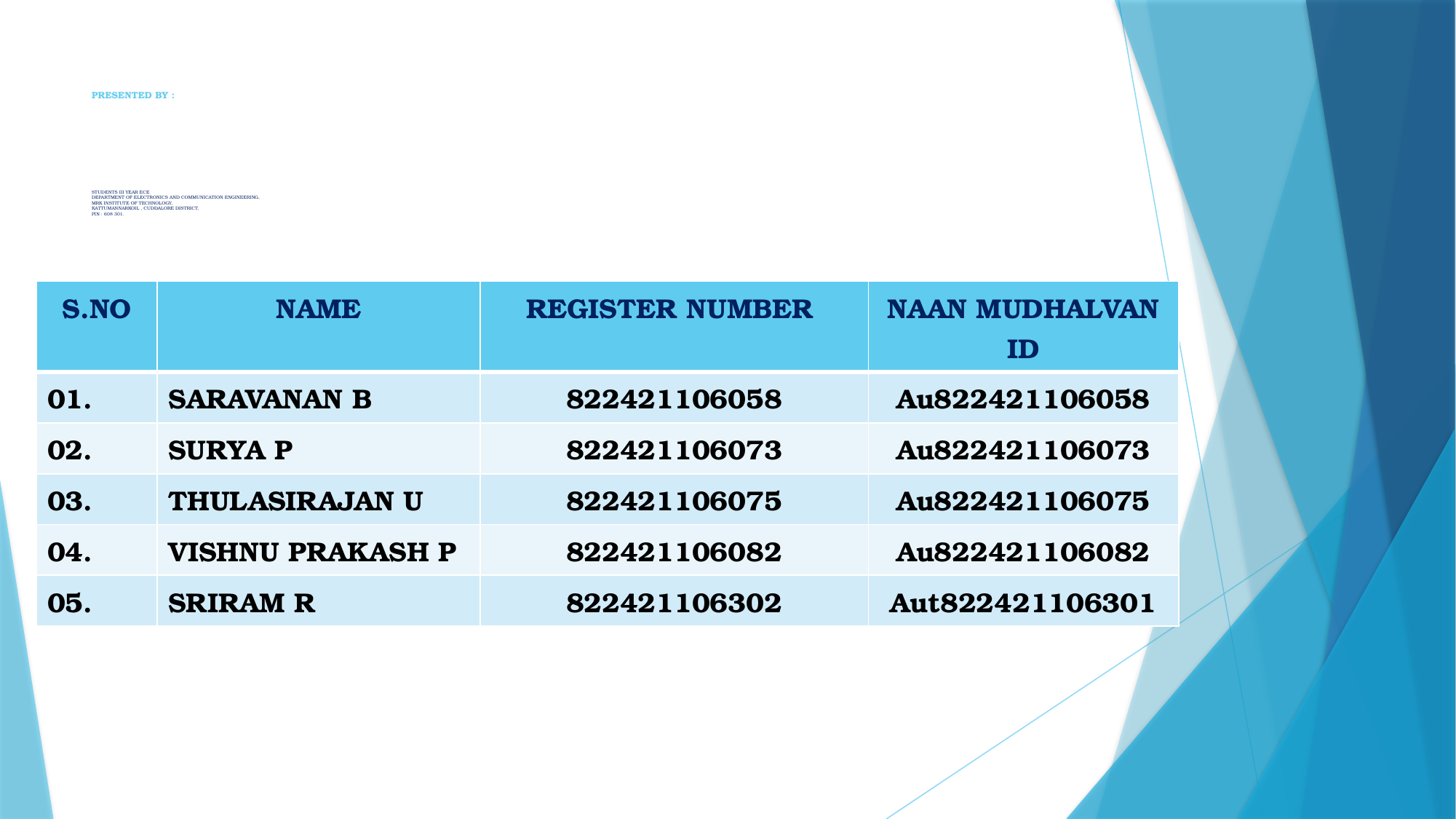

# PRESENTED BY : STUDENTS III YEAR ECE DEPARTMENT OF ELECTRONICS AND COMMUNICATION ENGINEERING, MRK INSTITUTE OF TECHNOLOGY, KATTUMANNARKOIL , CUDDALORE DISTRICT, PIN : 608 301.
| S.NO | NAME | REGISTER NUMBER | NAAN MUDHALVAN ID |
| --- | --- | --- | --- |
| 01. | SARAVANAN B | 822421106058 | Au822421106058 |
| 02. | SURYA P | 822421106073 | Au822421106073 |
| 03. | THULASIRAJAN U | 822421106075 | Au822421106075 |
| 04. | VISHNU PRAKASH P | 822421106082 | Au822421106082 |
| 05. | SRIRAM R | 822421106302 | Aut822421106301 |